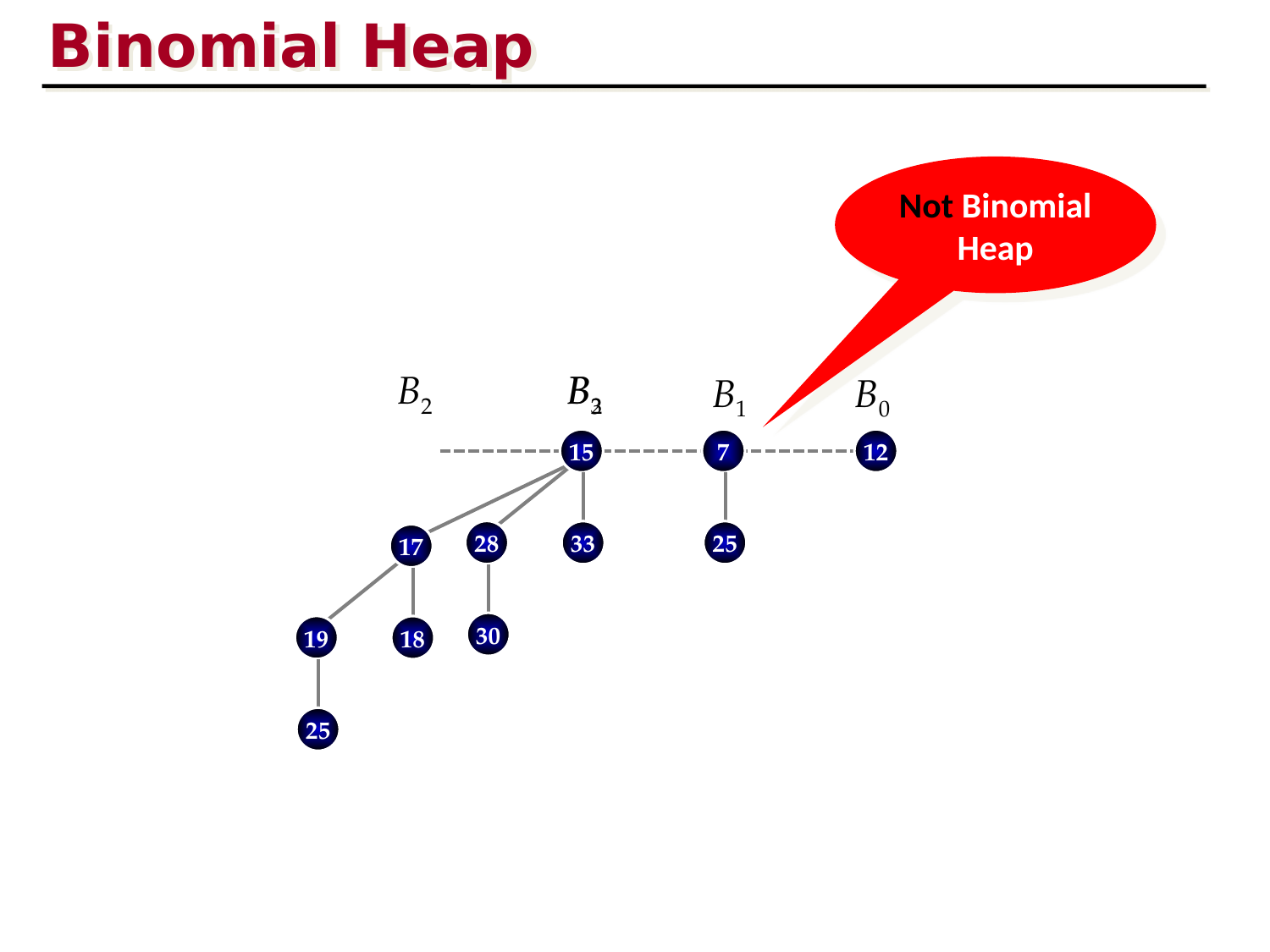

Binomial Heap

Sink-down
Not Binomial Heap
B2
B3
B2
B1
B0
15
7
12
28
33
25
17
19
18
25
30